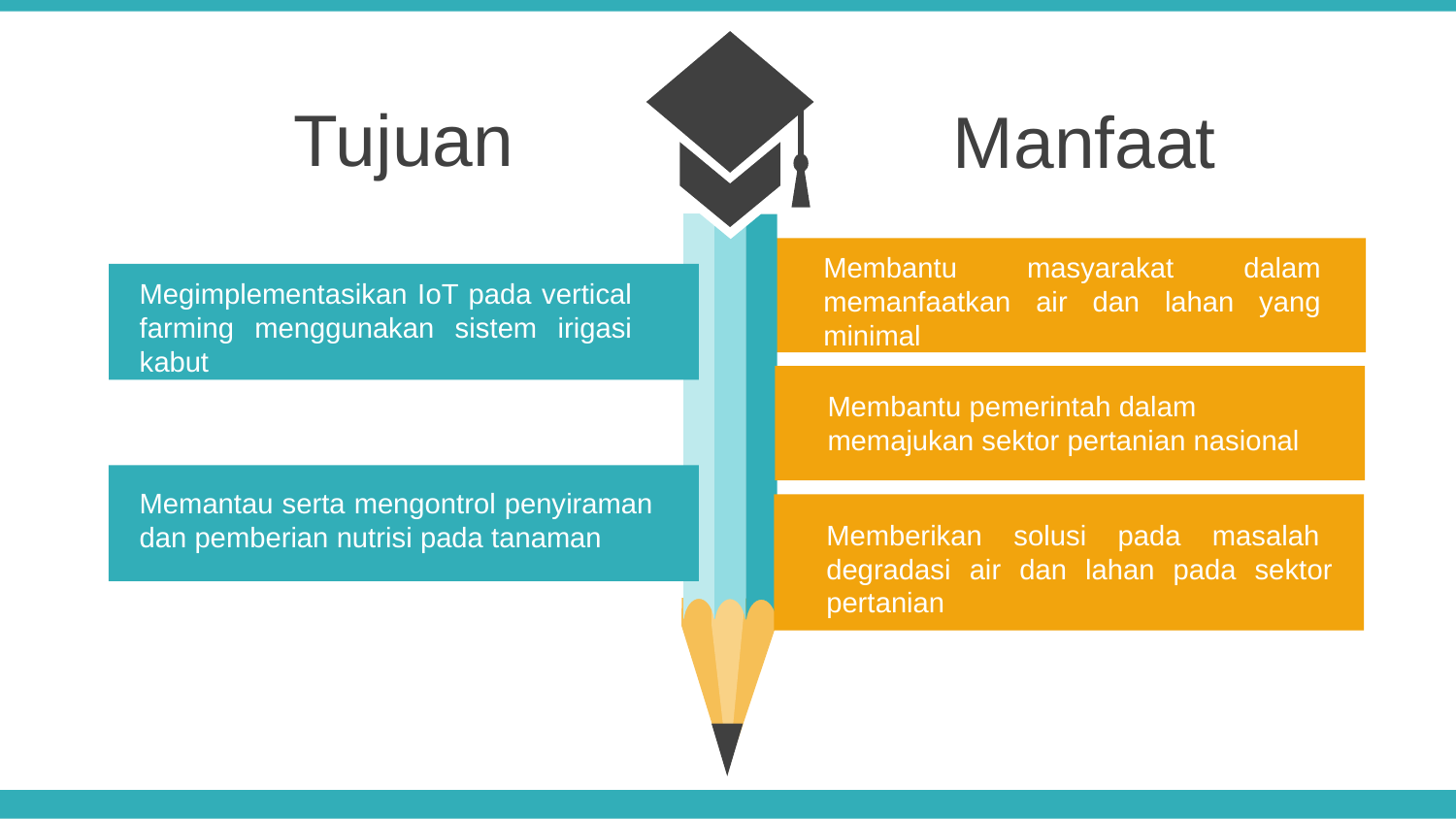

Tujuan
Manfaat

Membantu masyarakat dalam memanfaatkan air dan lahan yang minimal

Megimplementasikan IoT pada vertical farming menggunakan sistem irigasi kabut

Membantu pemerintah dalam memajukan sektor pertanian nasional

Memantau serta mengontrol penyiraman dan pemberian nutrisi pada tanaman

Memberikan solusi pada masalah
degradasi air dan lahan pada sektor
pertanian